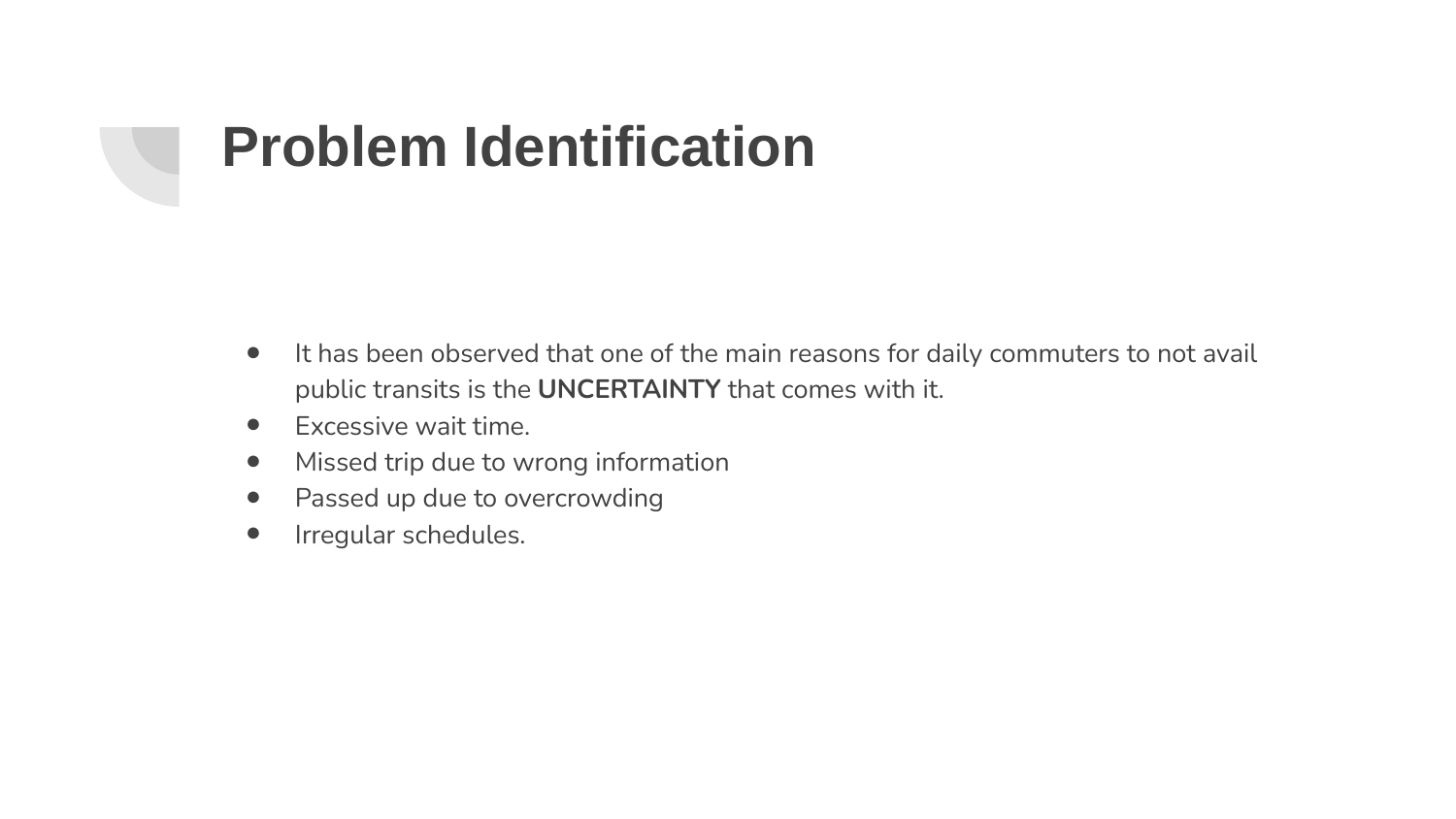

# Problem Identification
It has been observed that one of the main reasons for daily commuters to not avail public transits is the UNCERTAINTY that comes with it.
Excessive wait time.
Missed trip due to wrong information
Passed up due to overcrowding
Irregular schedules.